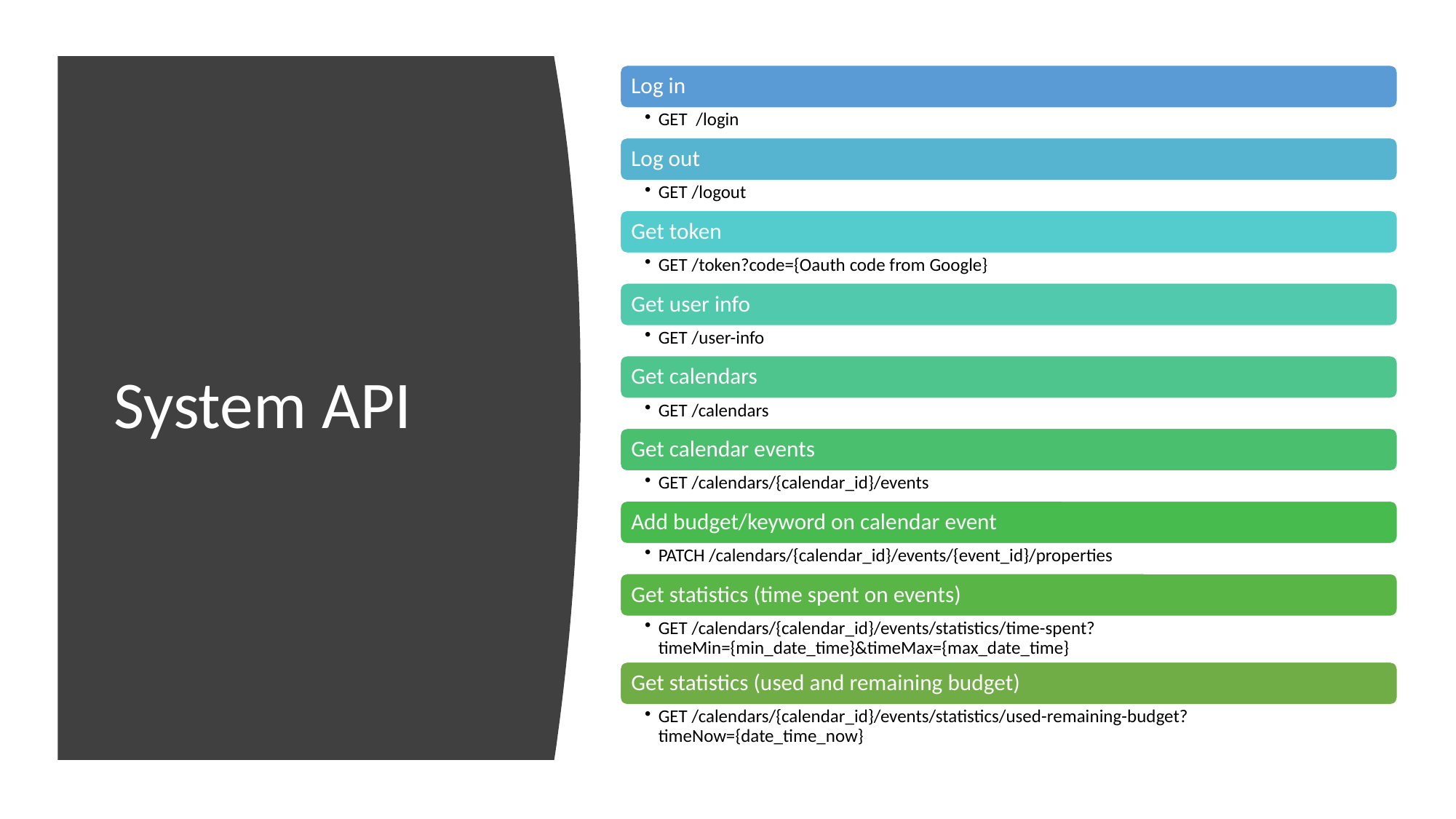

Log in
GET  /login
Log out
GET /logout
Get token
GET /token?code={Oauth code from Google}
Get user info
GET /user-info
Get calendars
GET /calendars
Get calendar events
GET /calendars/{calendar_id}/events
Add budget/keyword on calendar event
PATCH /calendars/{calendar_id}/events/{event_id}/properties
Get statistics (time spent on events)
GET /calendars/{calendar_id}/events/statistics/time-spent?timeMin={min_date_time}&timeMax={max_date_time}
Get statistics (used and remaining budget)
GET /calendars/{calendar_id}/events/statistics/used-remaining-budget?timeNow={date_time_now}

# System API